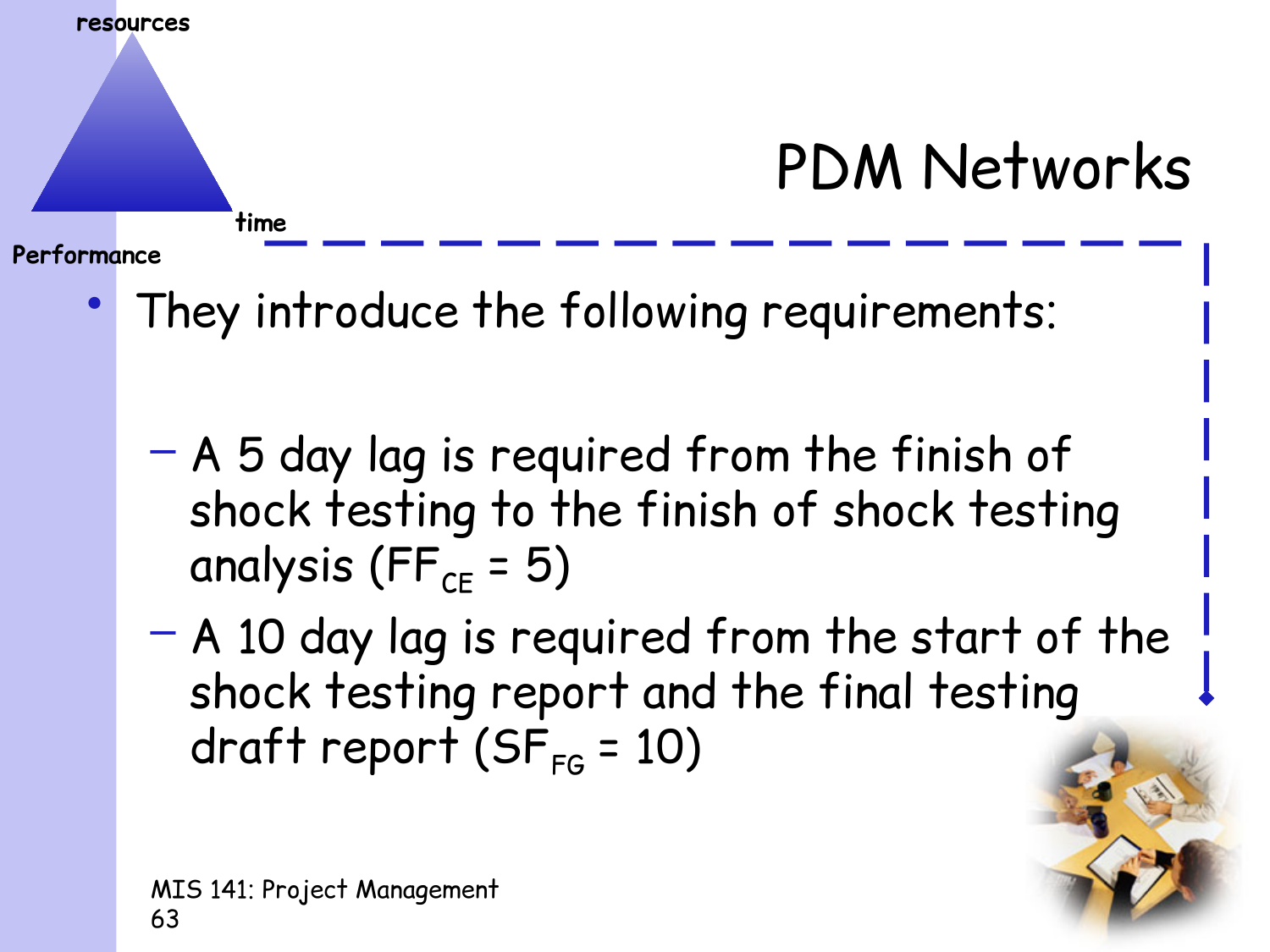

# PDM Networks
They introduce the following requirements:

A 5 day lag is required from the finish of shock testing to the finish of shock testing analysis (FFCE = 5)
A 10 day lag is required from the start of the shock testing report and the final testing draft report (SFFG = 10)

MIS 141: Project Management
63